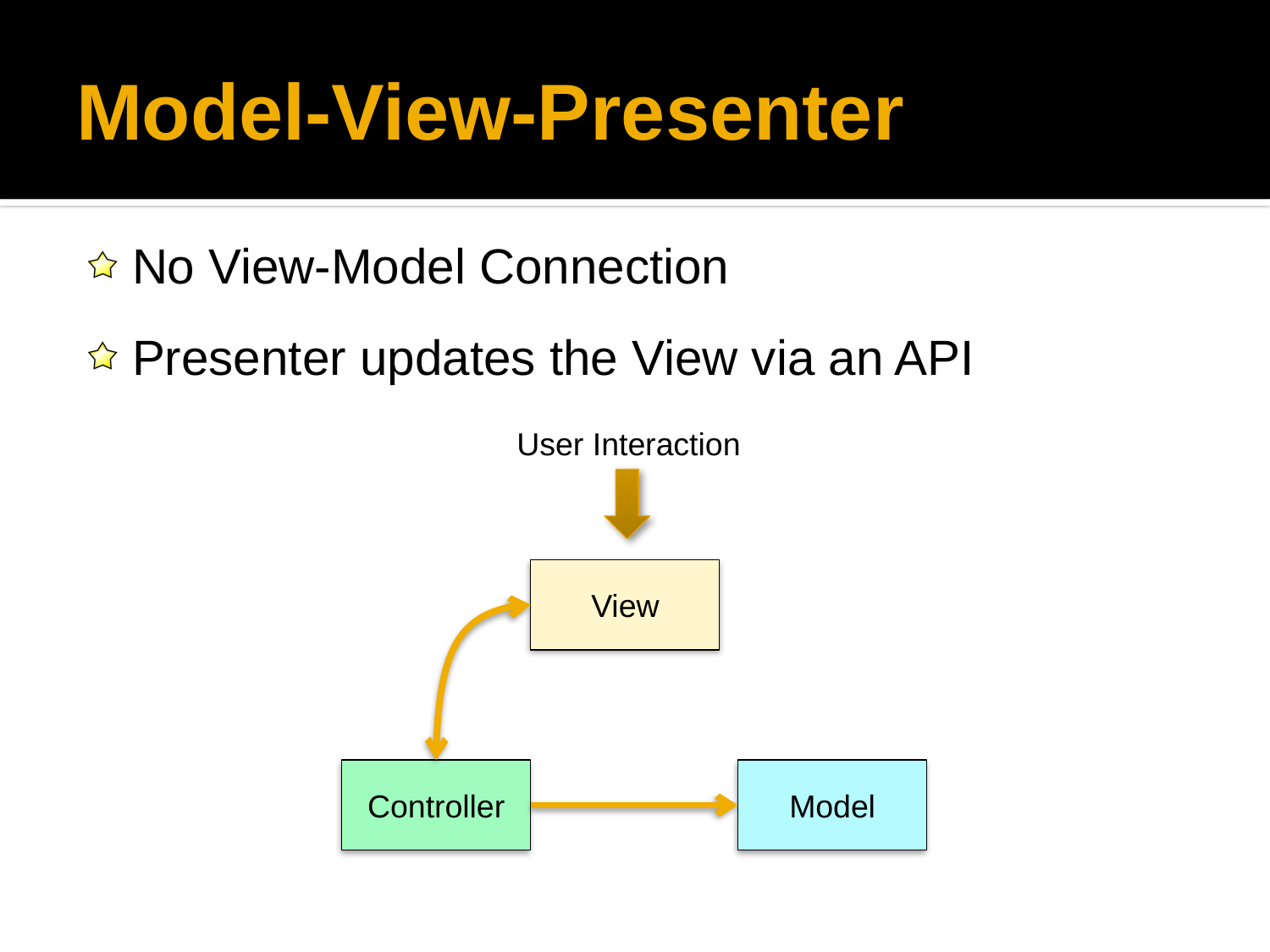

# Model-View-Presenter
No View-Model Connection
Presenter updates the View via an API
User Interaction

View
Controller
Model